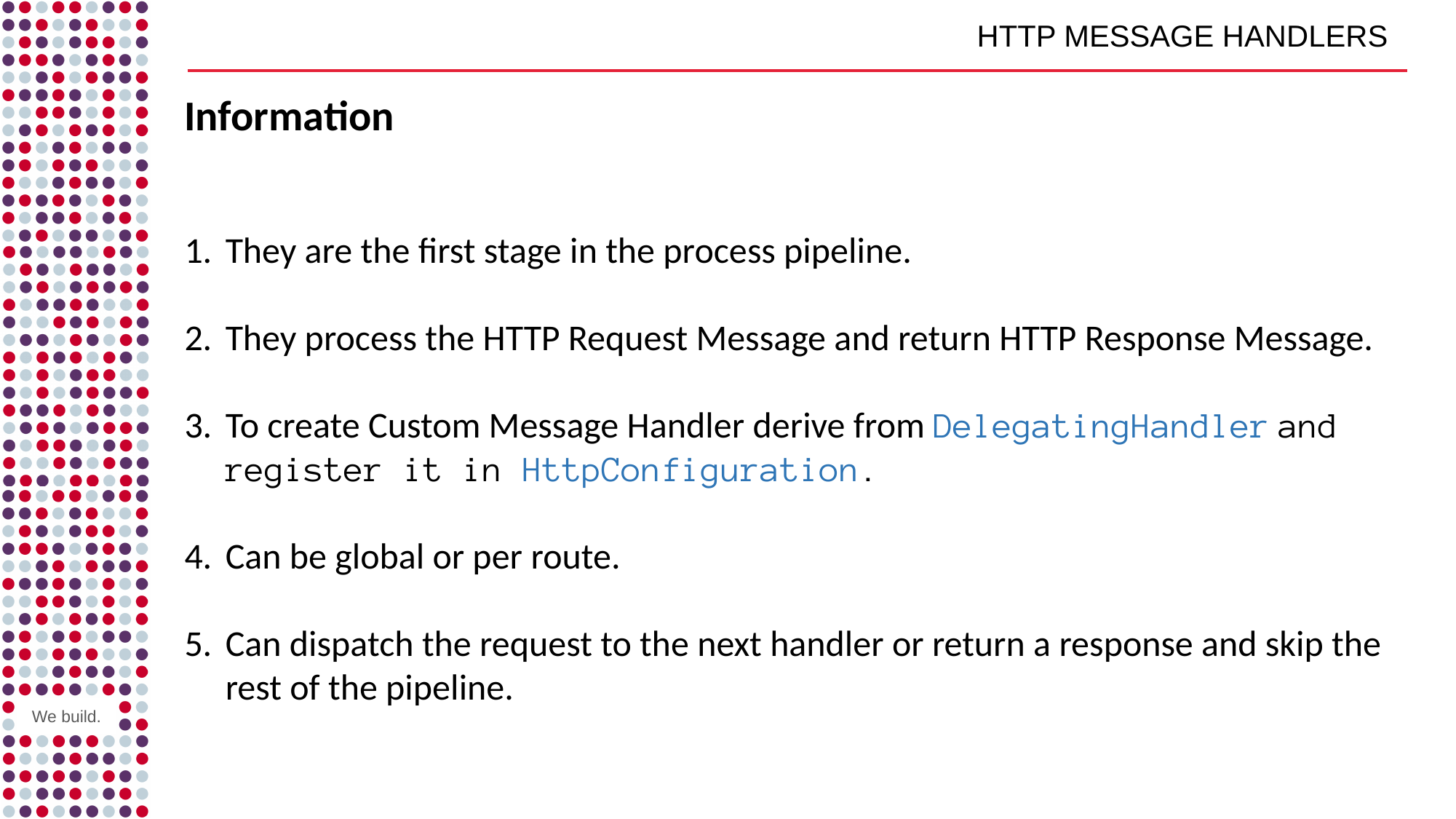

# HTTP MESSAGE HANDLERS
Information

They are the first stage in the process pipeline.

They process the HTTP Request Message and return HTTP Response Message.

To create Custom Message Handler derive from DelegatingHandler and register it in HttpConfiguration.

Can be global or per route.

Can dispatch the request to the next handler or return a response and skip the rest of the pipeline.